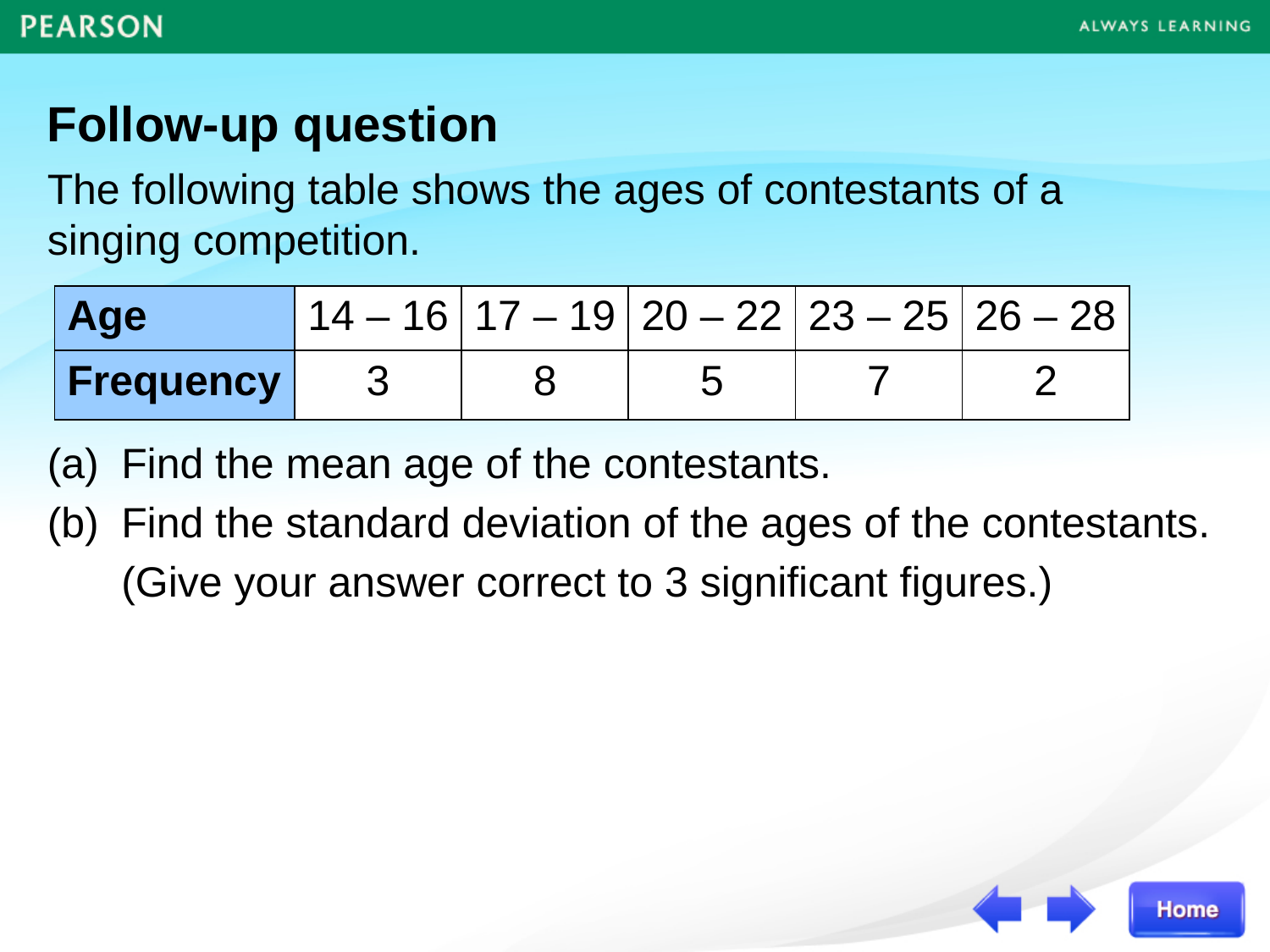

Follow-up question
The following table shows the ages of contestants of a singing competition.
| Age | 14 – 16 | 17 – 19 | 20 – 22 | 23 – 25 | 26 – 28 |
| --- | --- | --- | --- | --- | --- |
| Frequency | 3 | 8 | 5 | 7 | 2 |
Find the mean age of the contestants.
Find the standard deviation of the ages of the contestants.
	(Give your answer correct to 3 significant figures.)